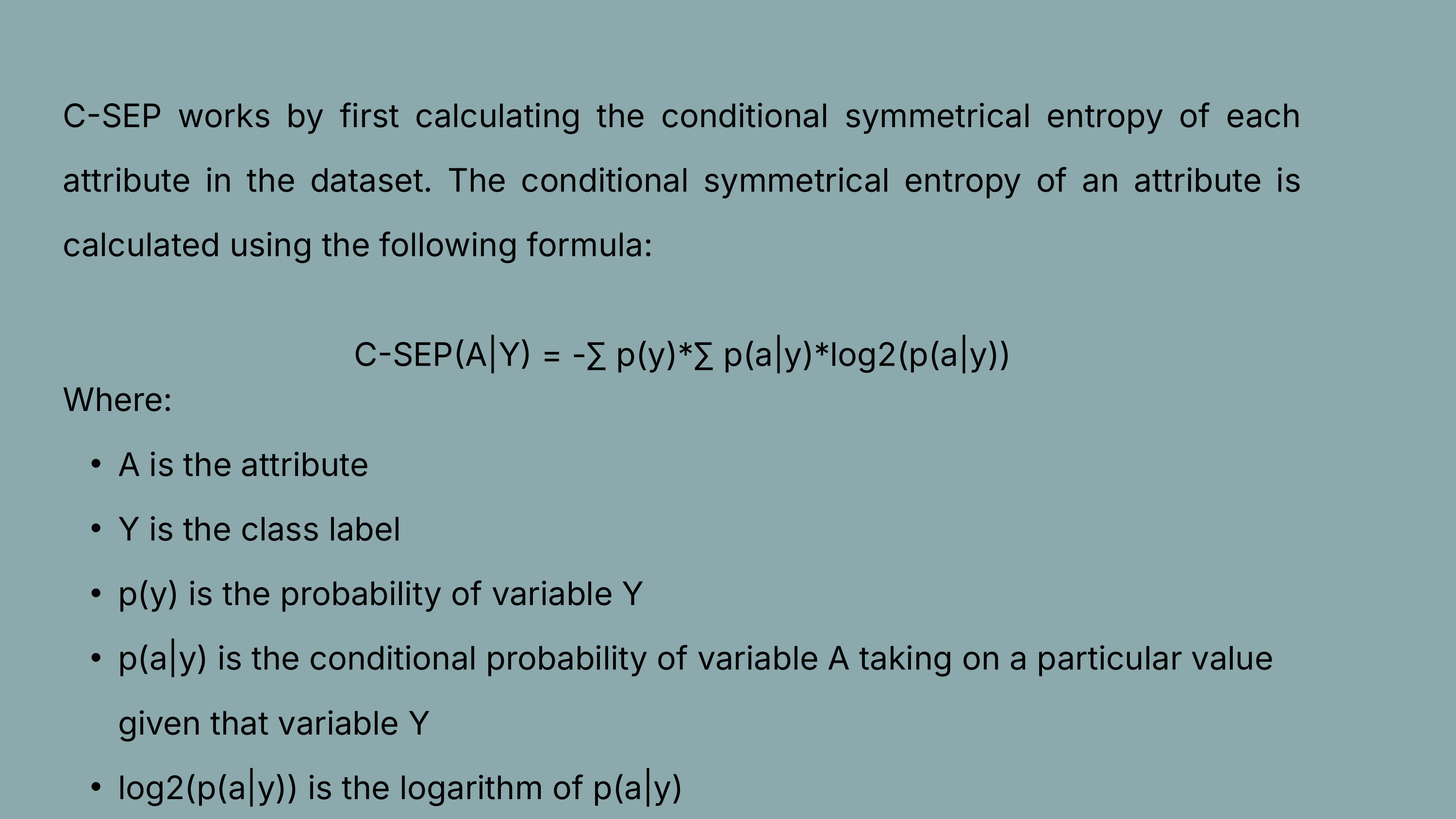

C-SEP formula
C-SEP works by first calculating the conditional symmetrical entropy of each attribute in the dataset. The conditional symmetrical entropy of an attribute is calculated using the following formula:

C-SEP(A|Y) = -∑ p(y)*∑ p(a|y)*log2(p(a|y))
Where:
A is the attribute
Y is the class label
p(y) is the probability of variable Y
p(a|y) is the conditional probability of variable A taking on a particular value given that variable Y
log2(p(a|y)) is the logarithm of p(a|y)